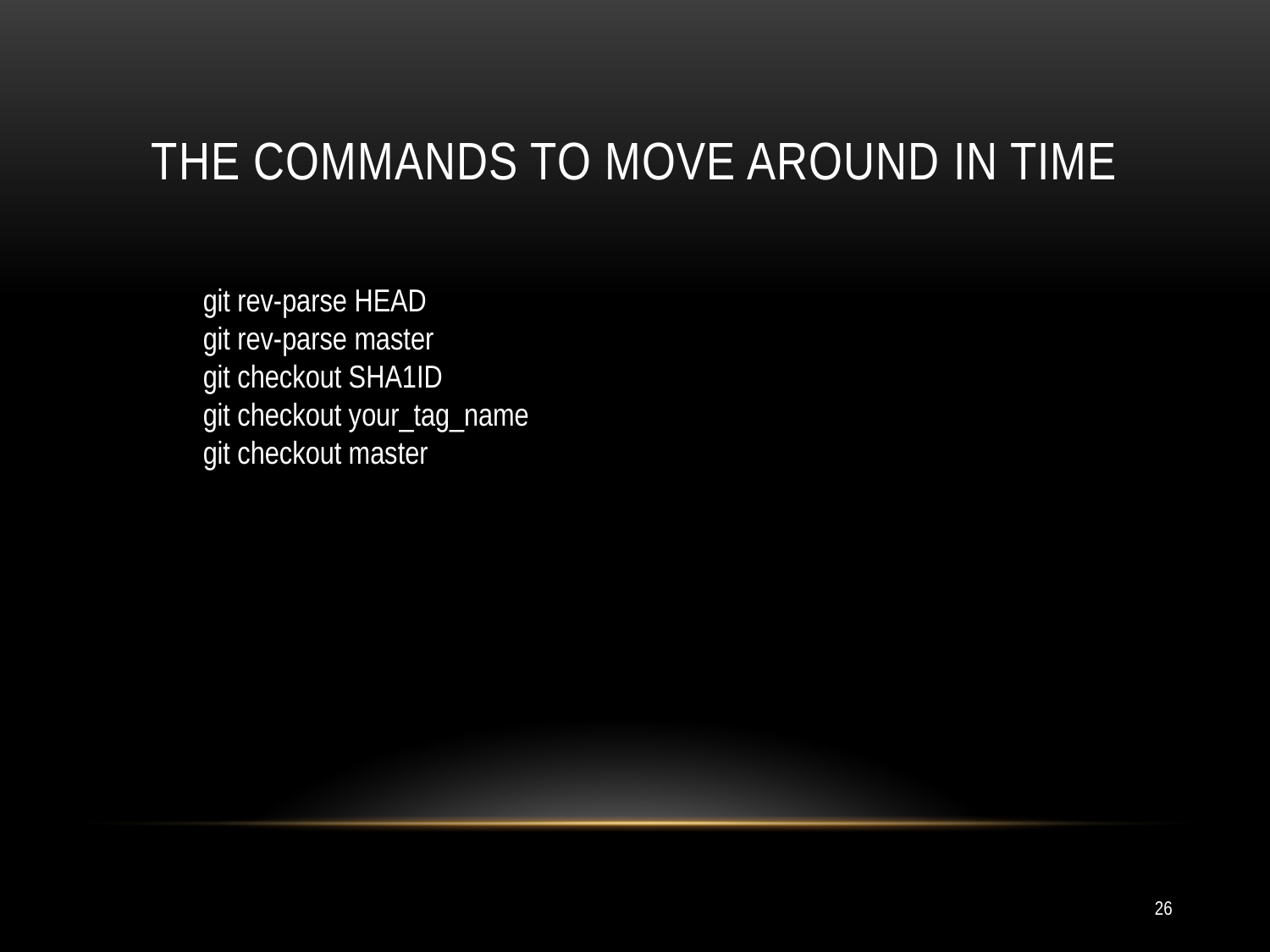

# The commands to move around in Time
git rev-parse HEAD
git rev-parse master
git checkout SHA1ID
git checkout your_tag_name
git checkout master
26